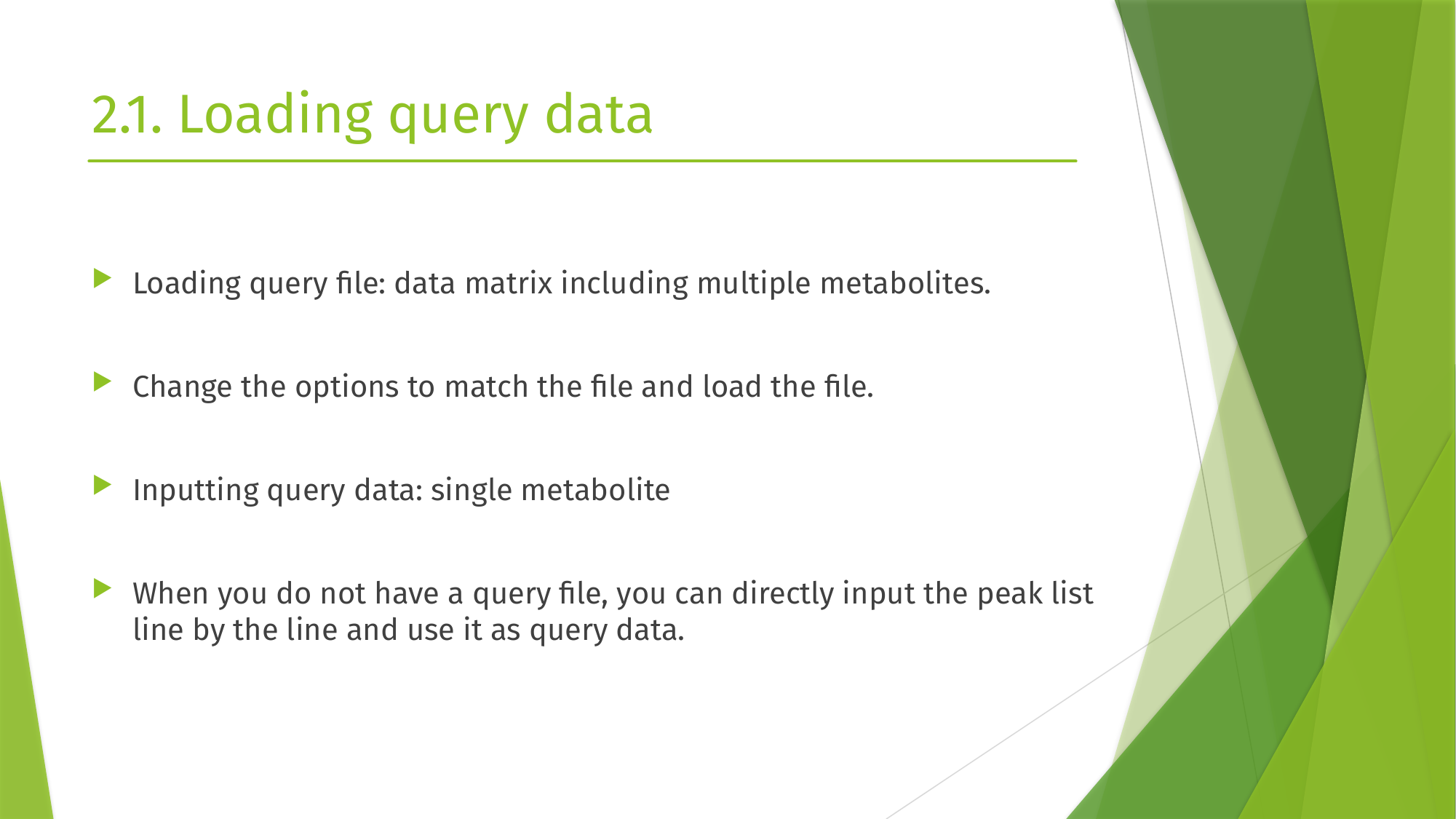

# 2.1. Loading query data
Loading query file: data matrix including multiple metabolites.

Change the options to match the file and load the file.

Inputting query data: single metabolite

When you do not have a query file, you can directly input the peak list line by the line and use it as query data.